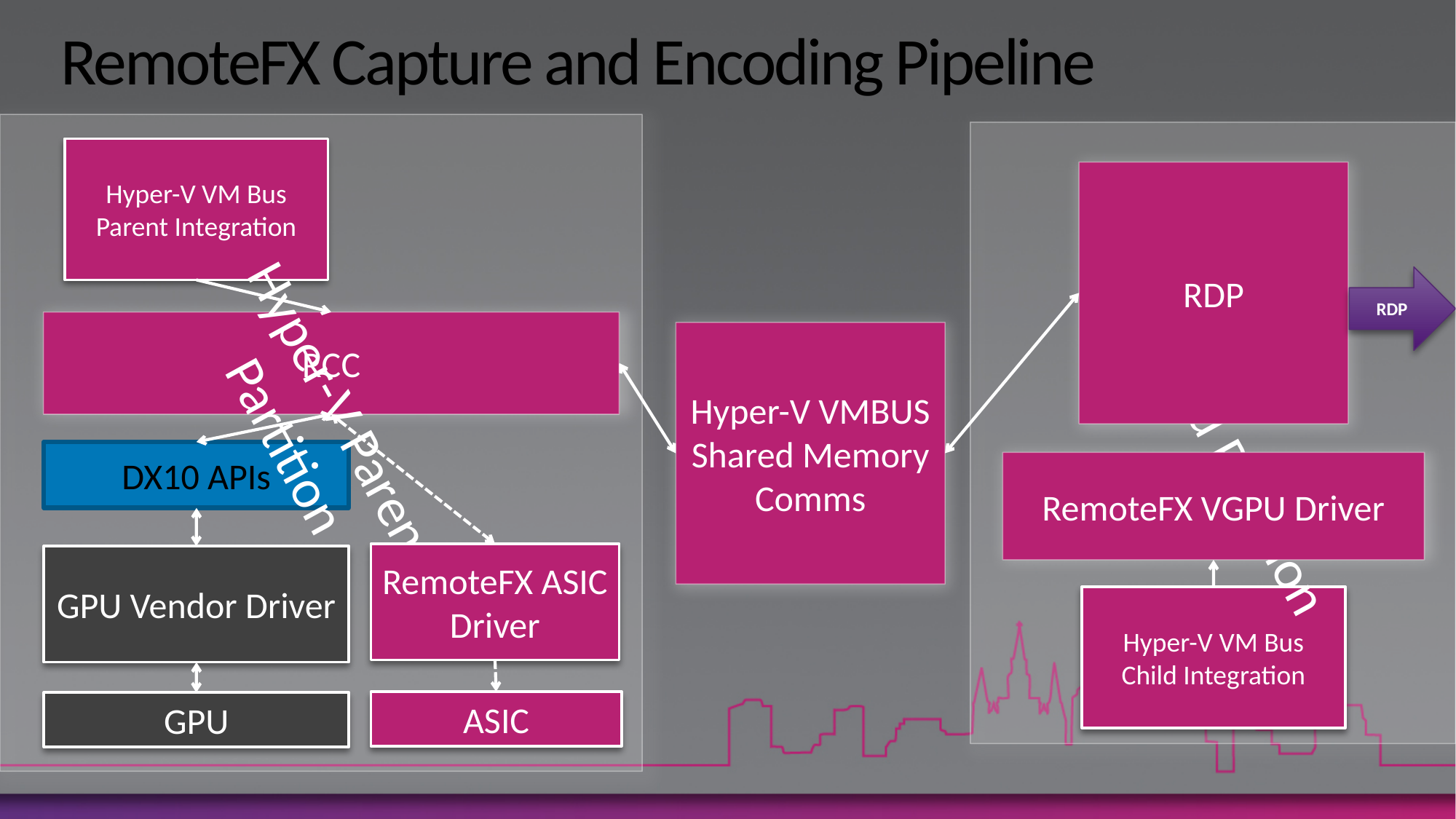

# RemoteFX Capture and Encoding Pipeline

Hyper-V VM Bus Parent Integration
RDP
RDP
RCC
Hyper-V VMBUS
Shared Memory
Comms
Hyper-V Parent Partition
W7 Child Partition
RemoteFX ASIC Driver
ASIC
DX10 APIs
GPU Vendor Driver
GPU
RemoteFX VGPU Driver
Hyper-V VM Bus Child Integration